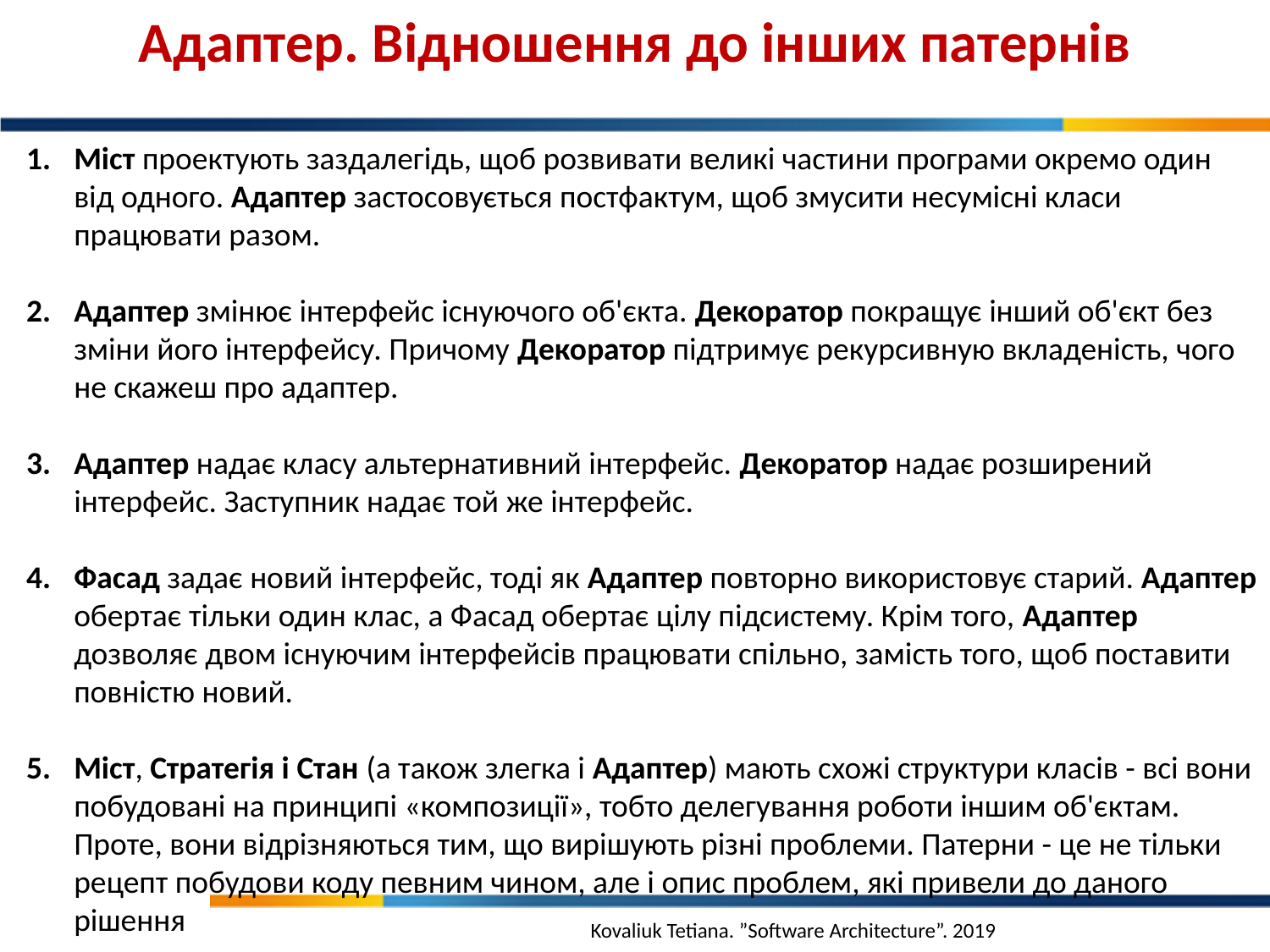

Адаптер. Відношення до інших патернів
Міст проектують заздалегідь, щоб розвивати великі частини програми окремо один від одного. Адаптер застосовується постфактум, щоб змусити несумісні класи працювати разом.

Адаптер змінює інтерфейс існуючого об'єкта. Декоратор покращує інший об'єкт без зміни його інтерфейсу. Причому Декоратор підтримує рекурсивную вкладеність, чого не скажеш про адаптер.

Адаптер надає класу альтернативний інтерфейс. Декоратор надає розширений інтерфейс. Заступник надає той же інтерфейс.

Фасад задає новий інтерфейс, тоді як Адаптер повторно використовує старий. Адаптер обертає тільки один клас, а Фасад обертає цілу підсистему. Крім того, Адаптер дозволяє двом існуючим інтерфейсів працювати спільно, замість того, щоб поставити повністю новий.

Міст, Стратегія і Стан (а також злегка і Адаптер) мають схожі структури класів - всі вони побудовані на принципі «композиції», тобто делегування роботи іншим об'єктам. Проте, вони відрізняються тим, що вирішують різні проблеми. Патерни - це не тільки рецепт побудови коду певним чином, але і опис проблем, які привели до даного рішення